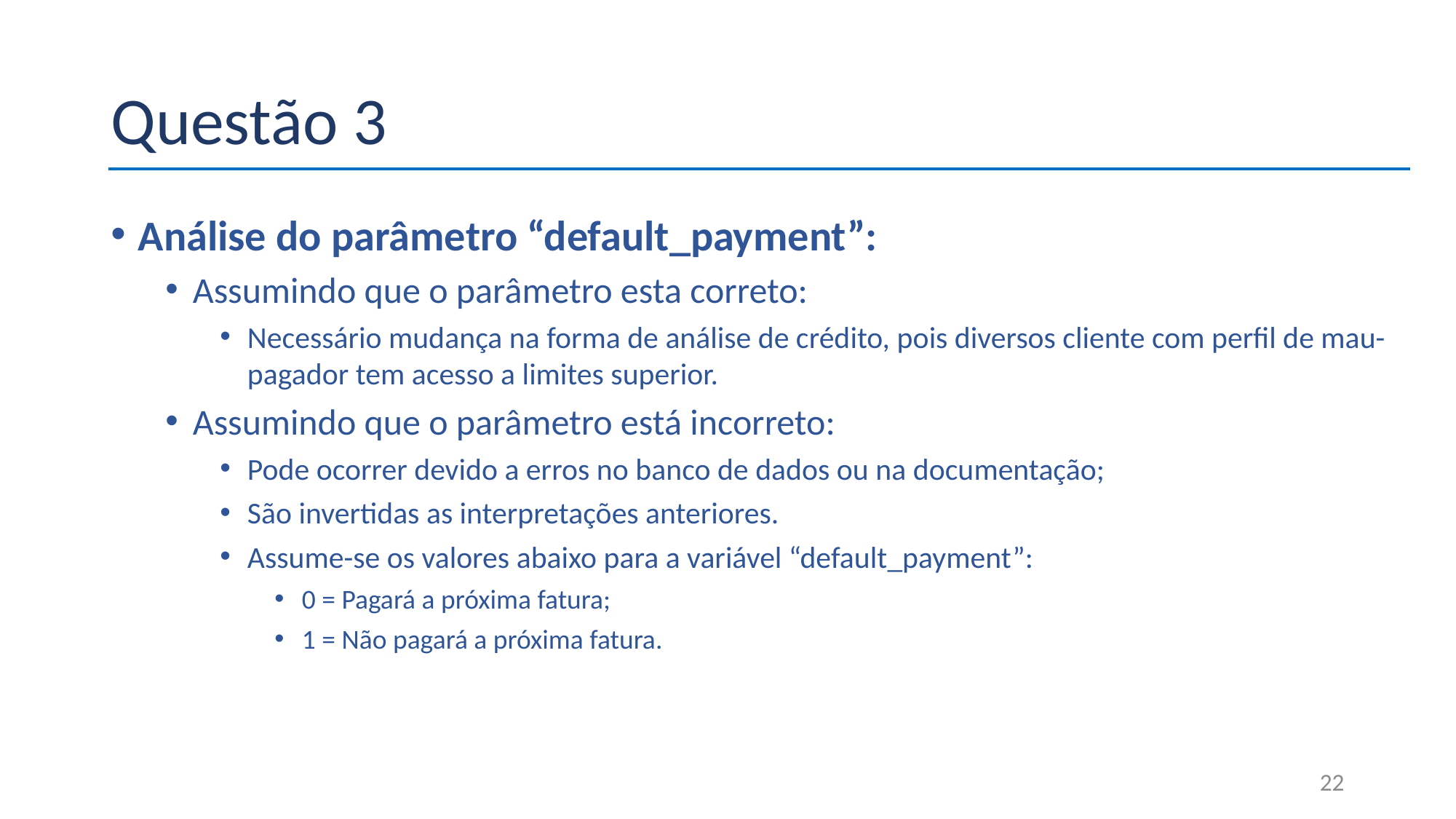

# Questão 3
Análise do parâmetro “default_payment”:
Assumindo que o parâmetro esta correto:
Necessário mudança na forma de análise de crédito, pois diversos cliente com perfil de mau-pagador tem acesso a limites superior.
Assumindo que o parâmetro está incorreto:
Pode ocorrer devido a erros no banco de dados ou na documentação;
São invertidas as interpretações anteriores.
Assume-se os valores abaixo para a variável “default_payment”:
0 = Pagará a próxima fatura;
1 = Não pagará a próxima fatura.
22